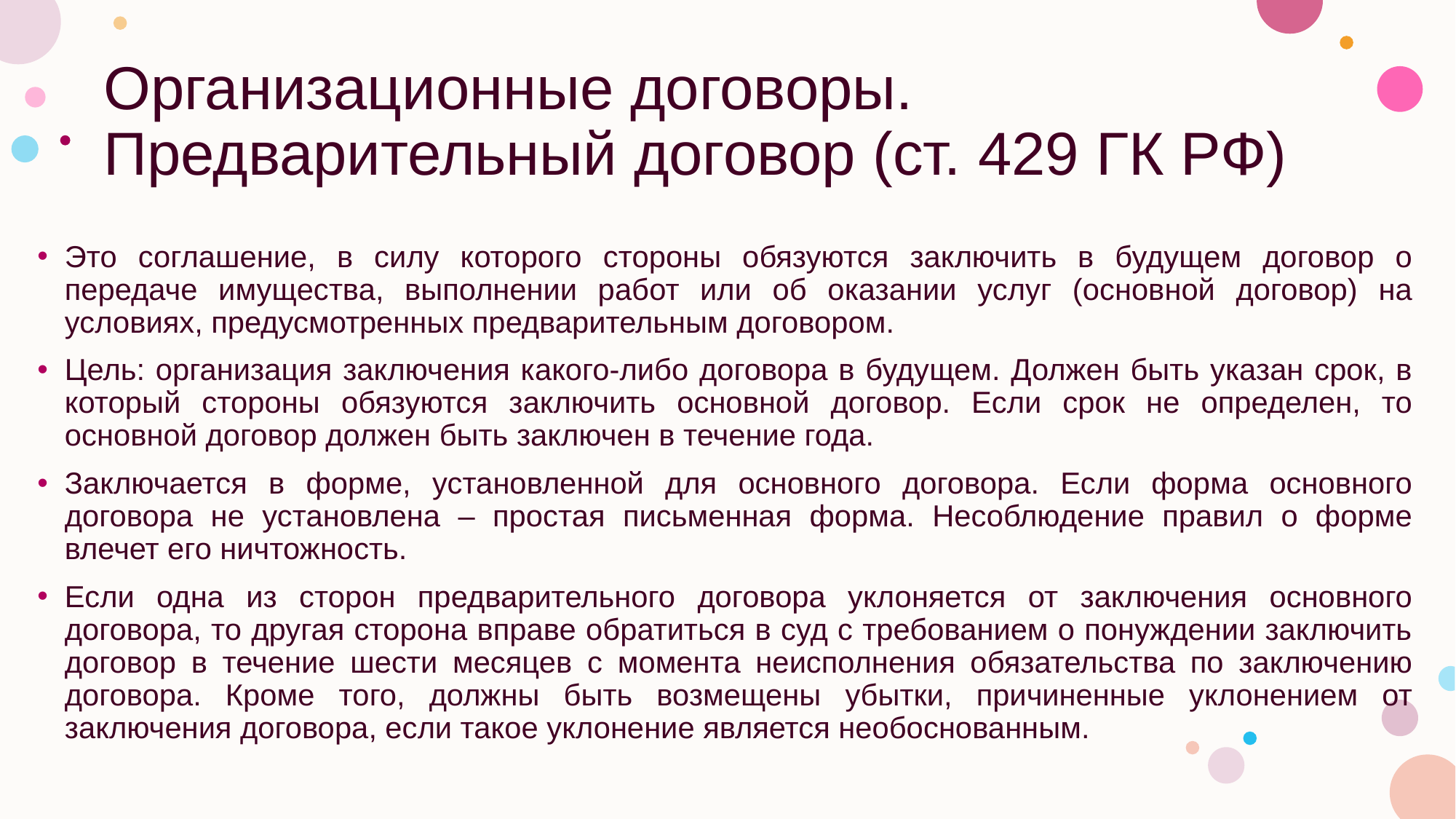

# Организационные договоры. Предварительный договор (ст. 429 ГК РФ)
Это соглашение, в силу которого стороны обязуются заключить в будущем договор о передаче имущества, выполнении работ или об оказании услуг (основной договор) на условиях, предусмотренных предварительным договором.
Цель: организация заключения какого-либо договора в будущем. Должен быть указан срок, в который стороны обязуются заключить основной договор. Если срок не определен, то основной договор должен быть заключен в течение года.
Заключается в форме, установленной для основного договора. Если форма основного договора не установлена – простая письменная форма. Несоблюдение правил о форме влечет его ничтожность.
Если одна из сторон предварительного договора уклоняется от заключения основного договора, то другая сторона вправе обратиться в суд с требованием о понуждении заключить договор в течение шести месяцев с момента неисполнения обязательства по заключению договора. Кроме того, должны быть возмещены убытки, причиненные уклонением от заключения договора, если такое уклонение является необоснованным.